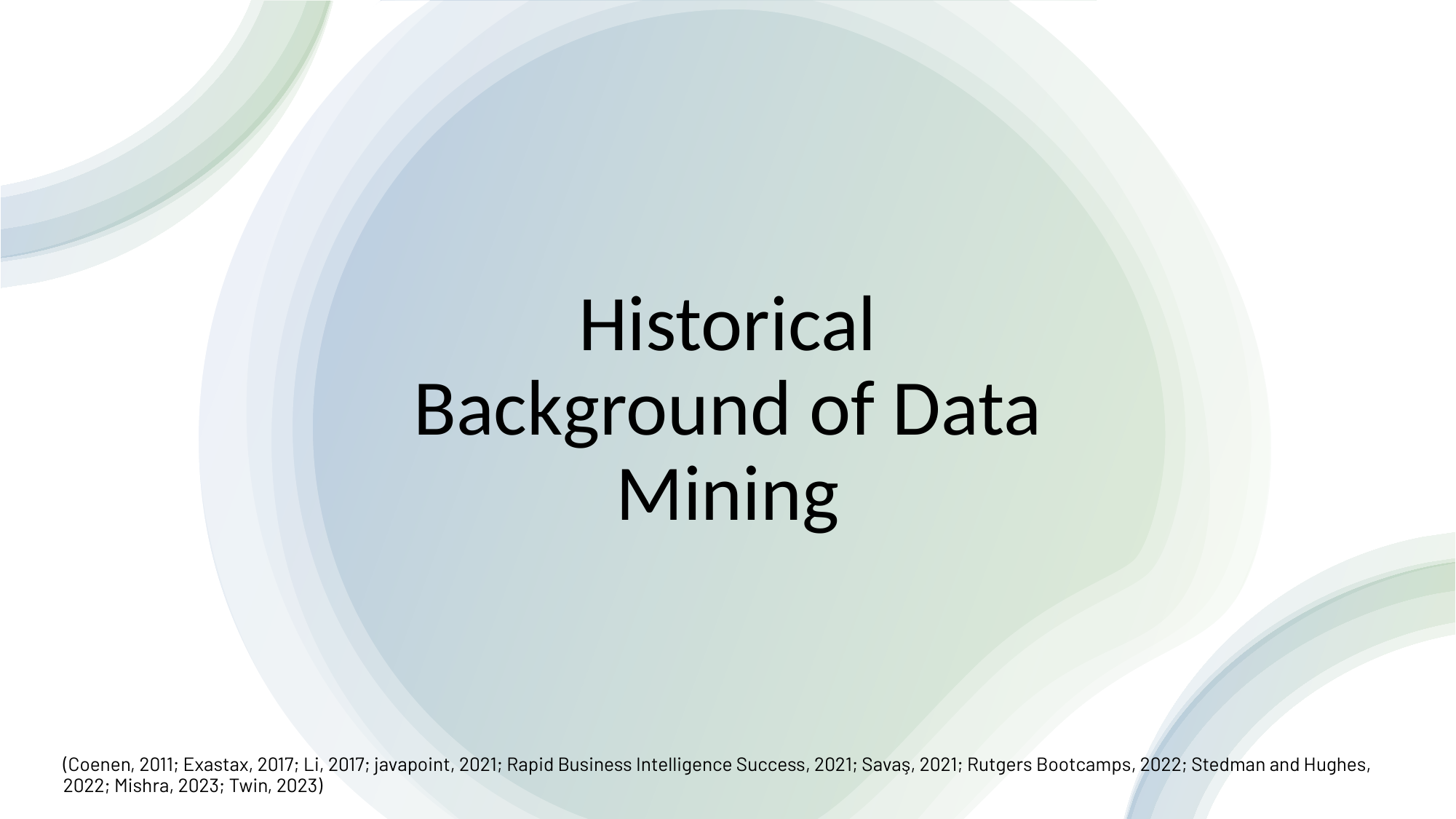

# Historical Background of Data Mining

(Coenen, 2011; Exastax, 2017; Li, 2017; javapoint, 2021; Rapid Business Intelligence Success, 2021; Savaş, 2021; Rutgers Bootcamps, 2022; Stedman and Hughes, 2022; Mishra, 2023; Twin, 2023)